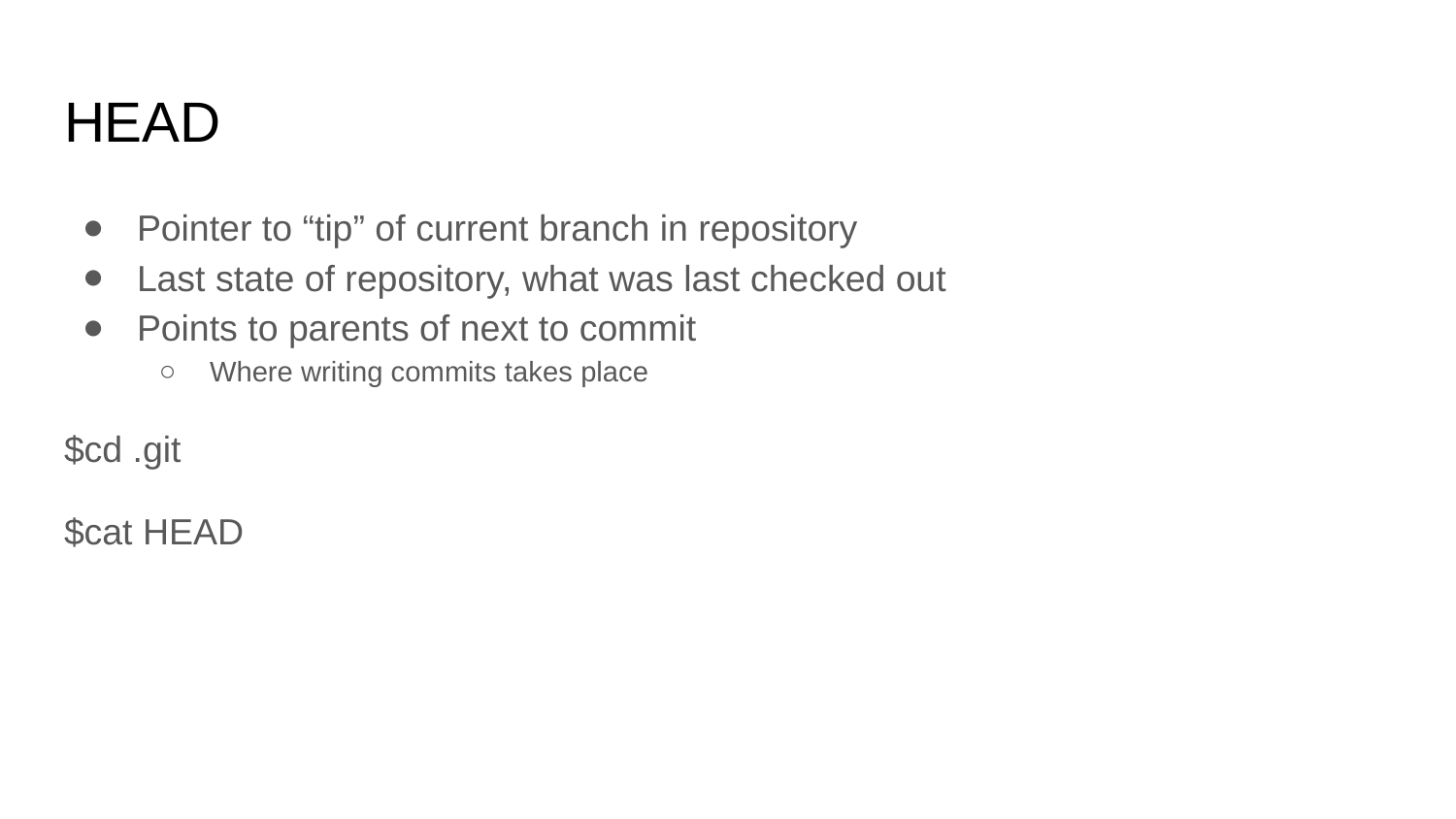

# HEAD
Pointer to “tip” of current branch in repository
Last state of repository, what was last checked out
Points to parents of next to commit
Where writing commits takes place
$cd .git
$cat HEAD